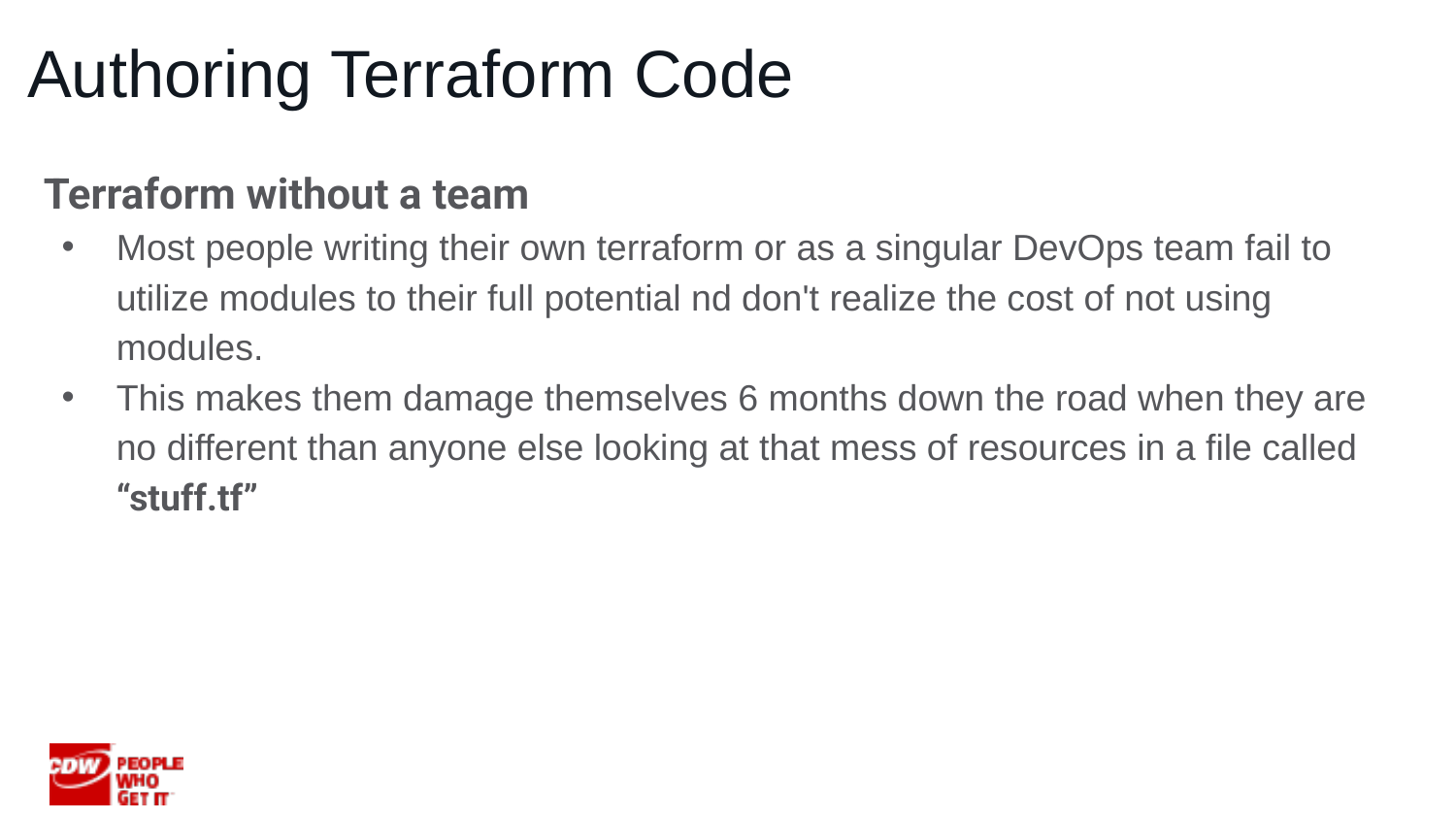

# Authoring Terraform Code
Terraform without a team
Most people writing their own terraform or as a singular DevOps team fail to utilize modules to their full potential nd don't realize the cost of not using modules.
This makes them damage themselves 6 months down the road when they are no different than anyone else looking at that mess of resources in a file called “stuff.tf”